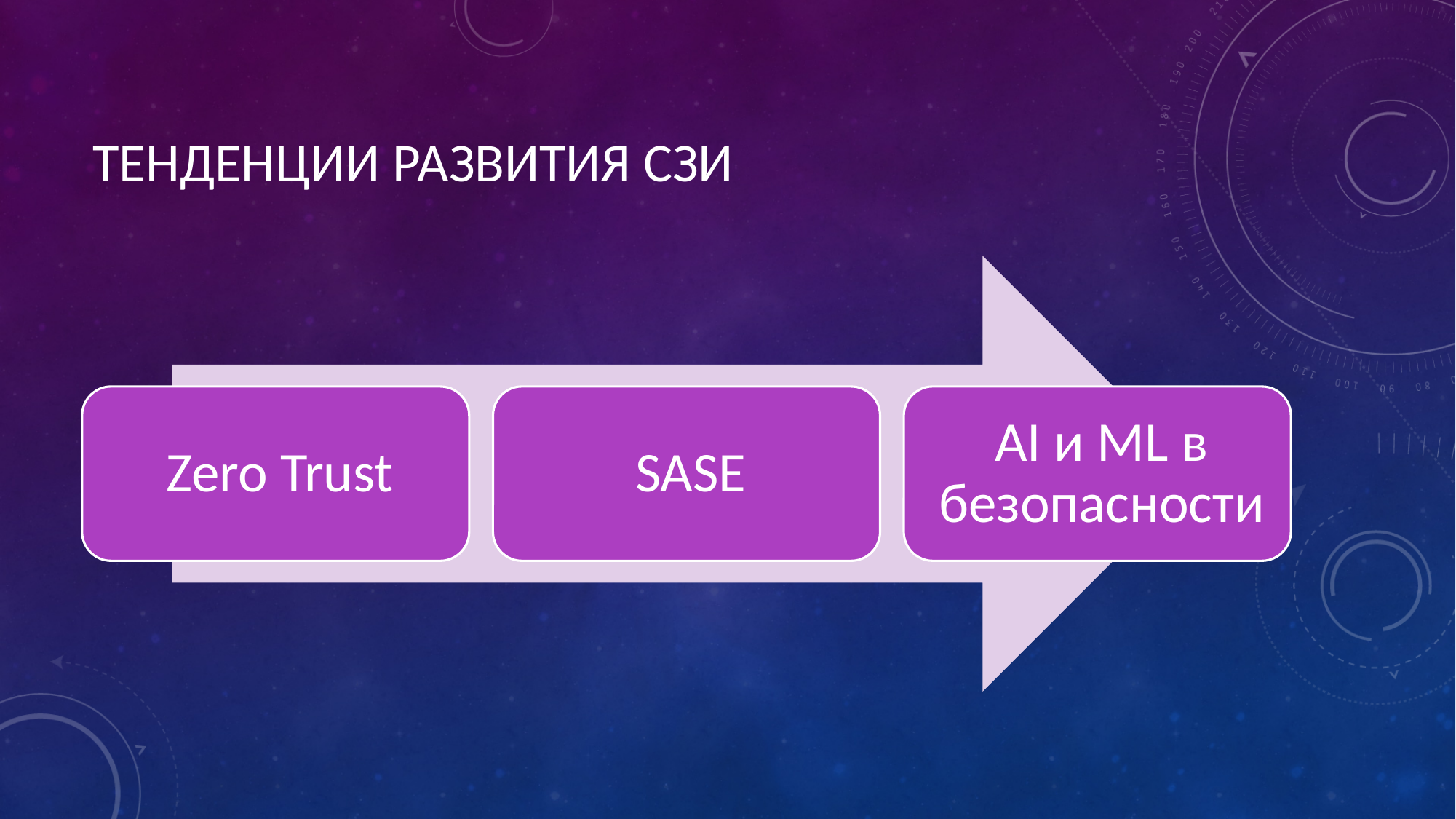

# Тенденции развития СЗИ
Zero Trust
SASE
AI и ML в безопасности